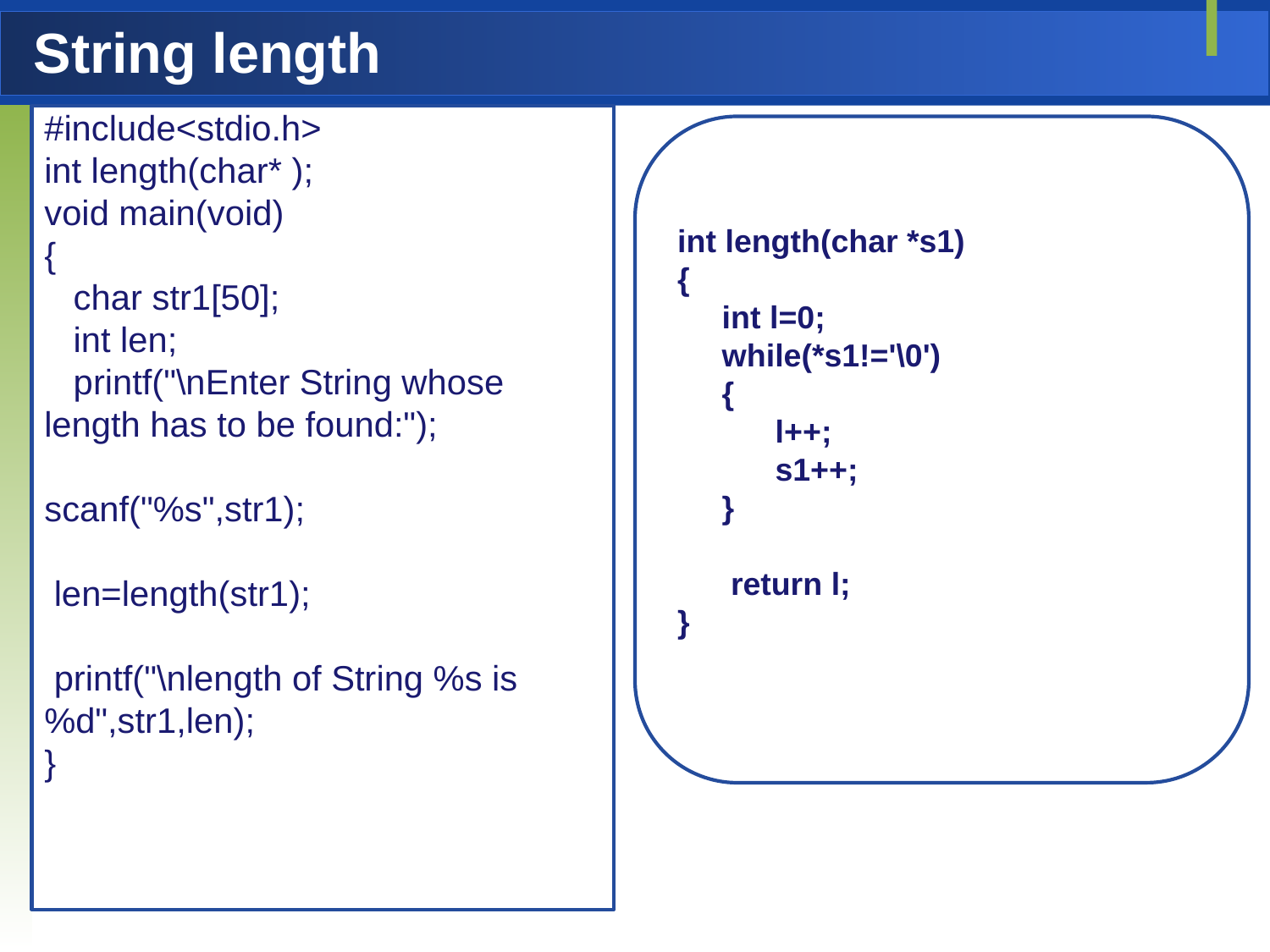

# String length
#include<stdio.h>
int length(char* );
void main(void)
{
   char str1[50];
   int len;
   printf("\nEnter String whose length has to be found:");

scanf("%s",str1);

 len=length(str1);

 printf("\nlength of String %s is %d",str1,len);
}

int length(char *s1)
{
     int l=0;
     while(*s1!='\0')
     {
           l++;
           s1++;
     }

      return l;
}